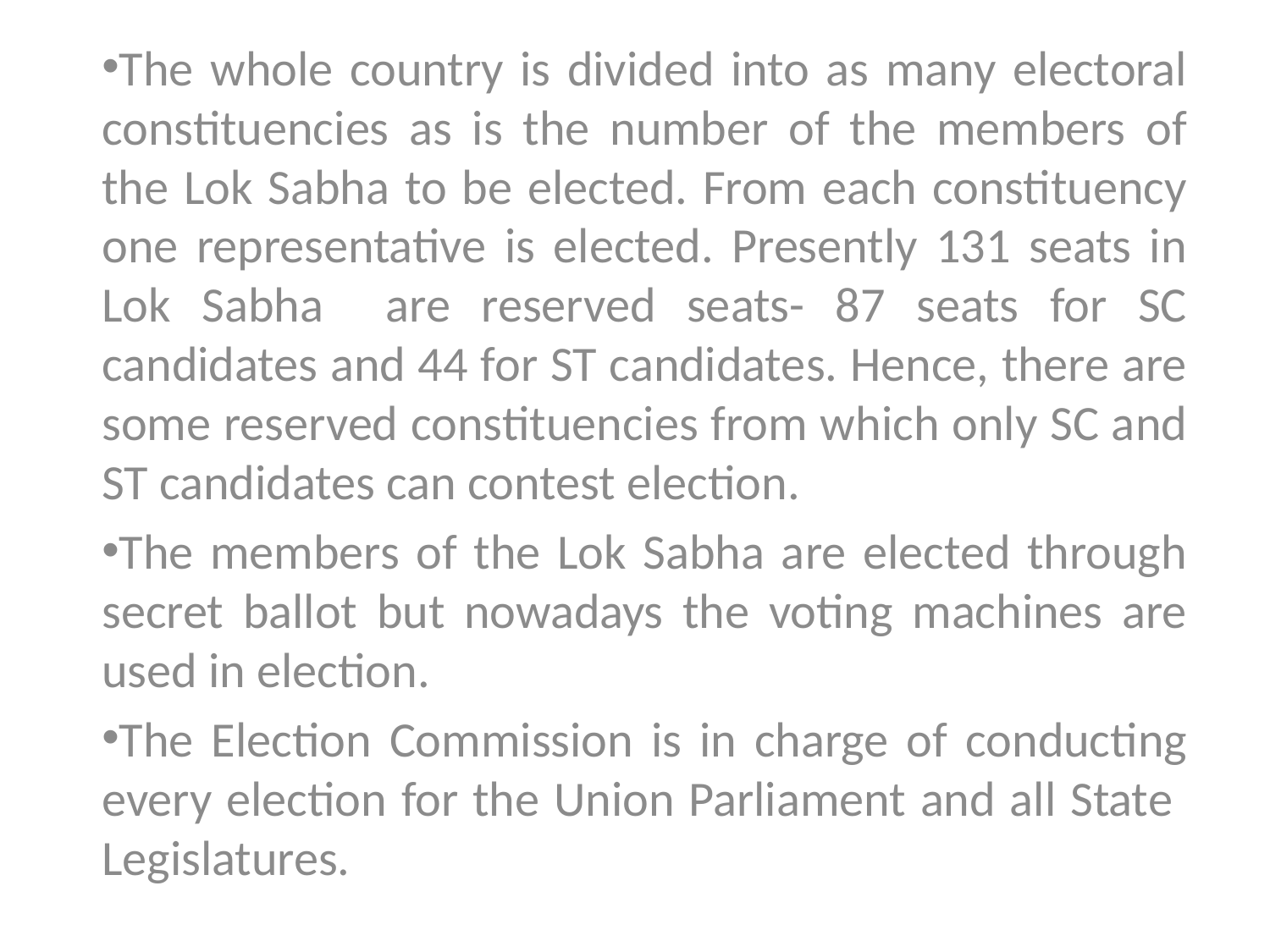

The whole country is divided into as many electoral constituencies as is the number of the members of the Lok Sabha to be elected. From each constituency one representative is elected. Presently 131 seats in Lok Sabha  are reserved seats- 87 seats for SC candidates and 44 for ST candidates. Hence, there are some reserved constituencies from which only SC and ST candidates can contest election.
The members of the Lok Sabha are elected through secret ballot but nowadays the voting machines are used in election.
The Election Commission is in charge of conducting every election for the Union Parliament and all State  Legislatures.